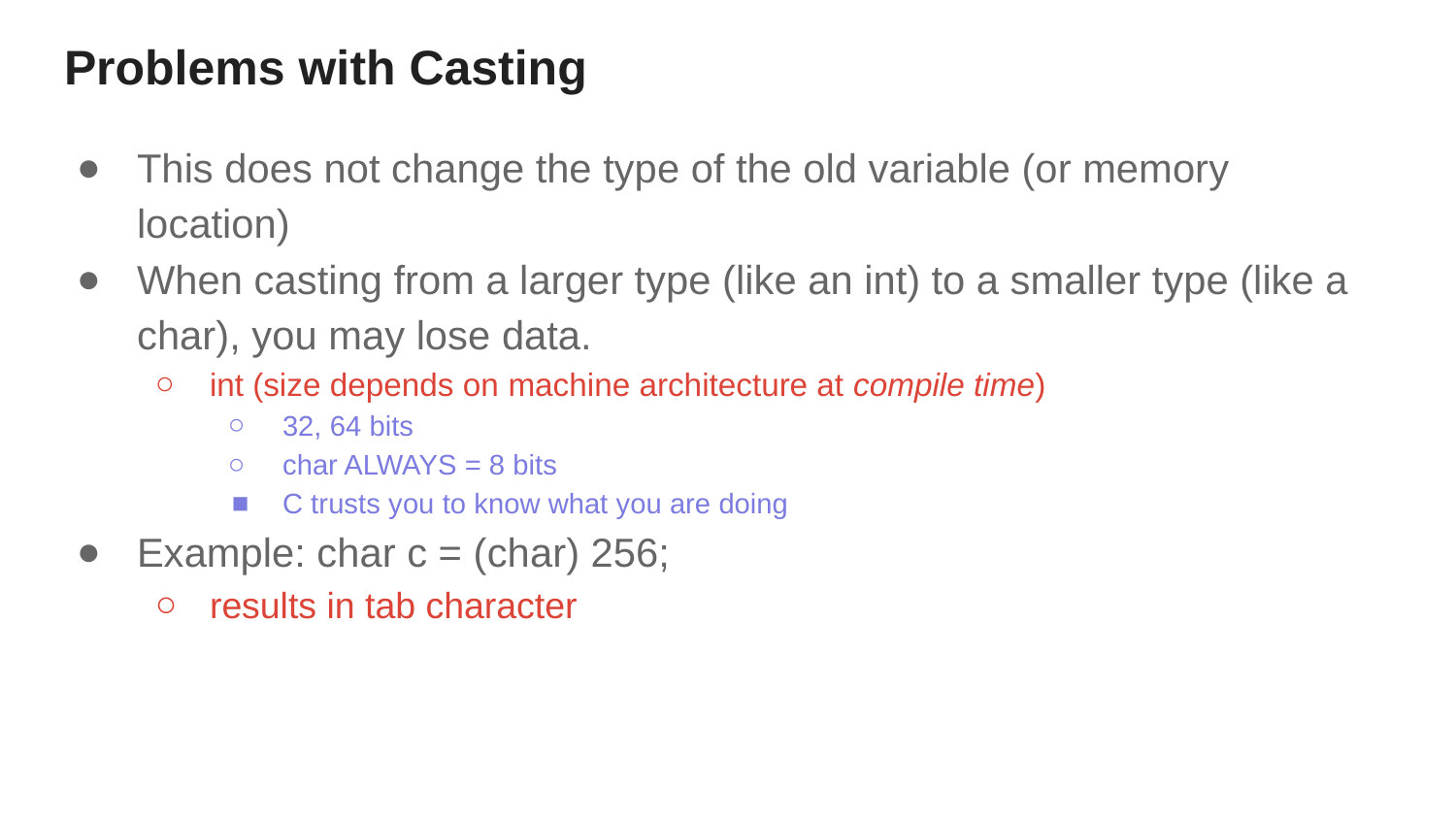

# Problems with Casting
This does not change the type of the old variable (or memory location)
When casting from a larger type (like an int) to a smaller type (like a char), you may lose data.
int (size depends on machine architecture at compile time)
32, 64 bits
char ALWAYS = 8 bits
C trusts you to know what you are doing
Example: char c = (char) 256;
results in tab character